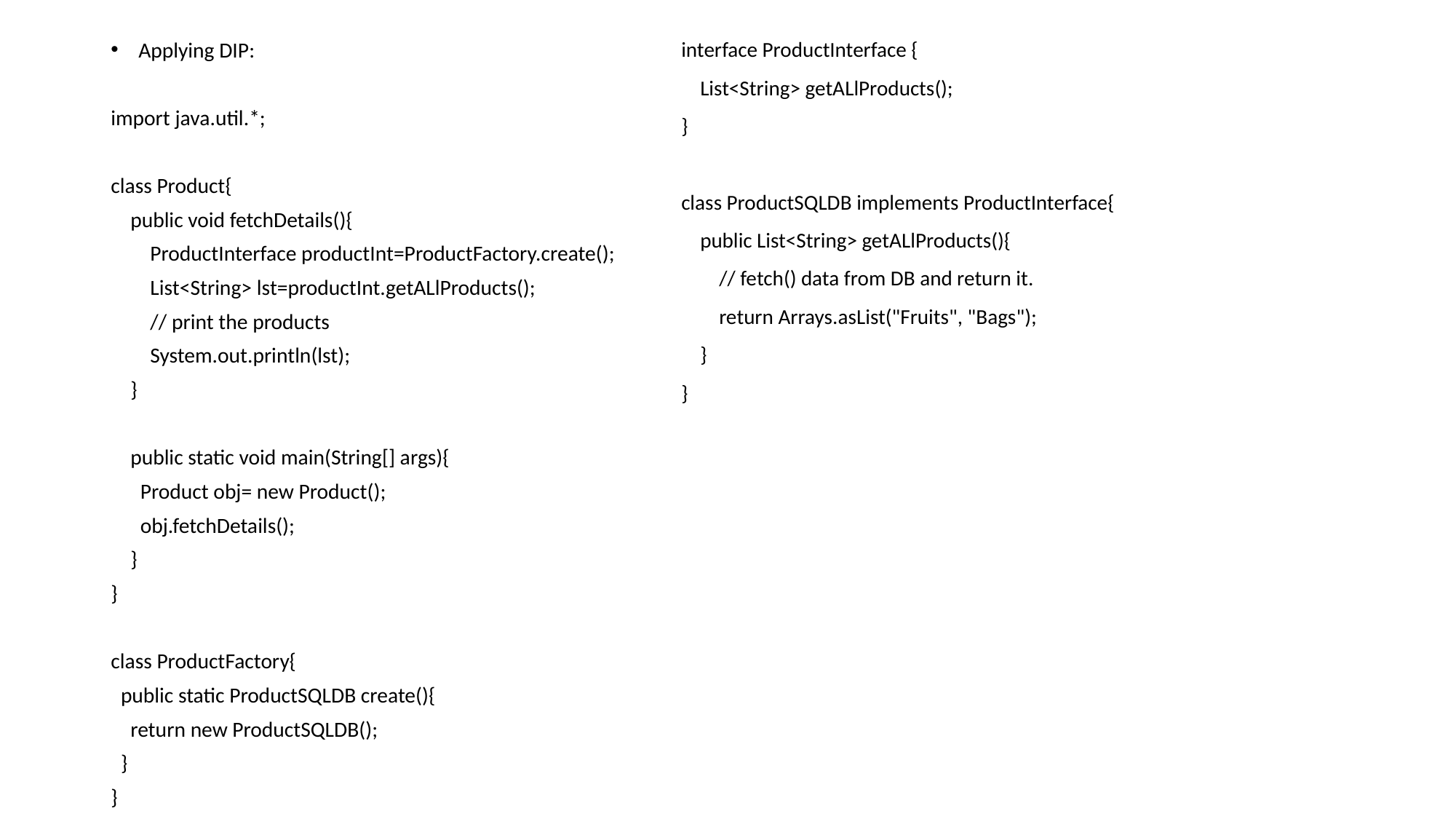

interface ProductInterface {
    List<String> getALlProducts();
}

class ProductSQLDB implements ProductInterface{
    public List<String> getALlProducts(){
        // fetch() data from DB and return it.
        return Arrays.asList("Fruits", "Bags");
    }
}

Applying DIP:

import java.util.*;

class Product{
    public void fetchDetails(){
        ProductInterface productInt=ProductFactory.create();
        List<String> lst=productInt.getALlProducts();
        // print the products
        System.out.println(lst);
    }

    public static void main(String[] args){
      Product obj= new Product();
      obj.fetchDetails();
    }
}

class ProductFactory{
  public static ProductSQLDB create(){
    return new ProductSQLDB();
  }
}